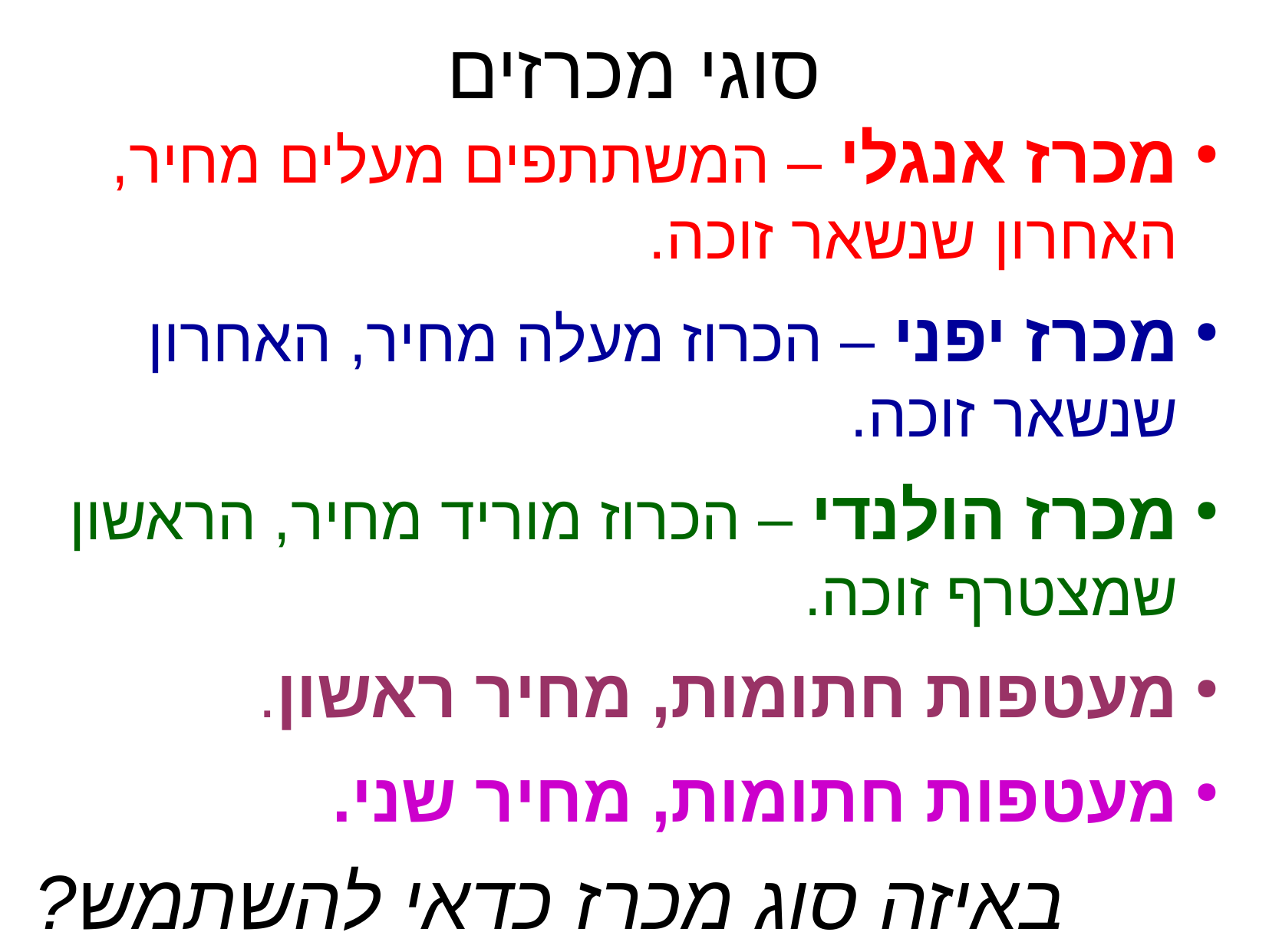

סוגי מכרזים
מכרז אנגלי – המשתתפים מעלים מחיר, האחרון שנשאר זוכה.
מכרז יפני – הכרוז מעלה מחיר, האחרון שנשאר זוכה.
מכרז הולנדי – הכרוז מוריד מחיר, הראשון שמצטרף זוכה.
מעטפות חתומות, מחיר ראשון.
מעטפות חתומות, מחיר שני.
באיזה סוג מכרז כדאי להשתמש?